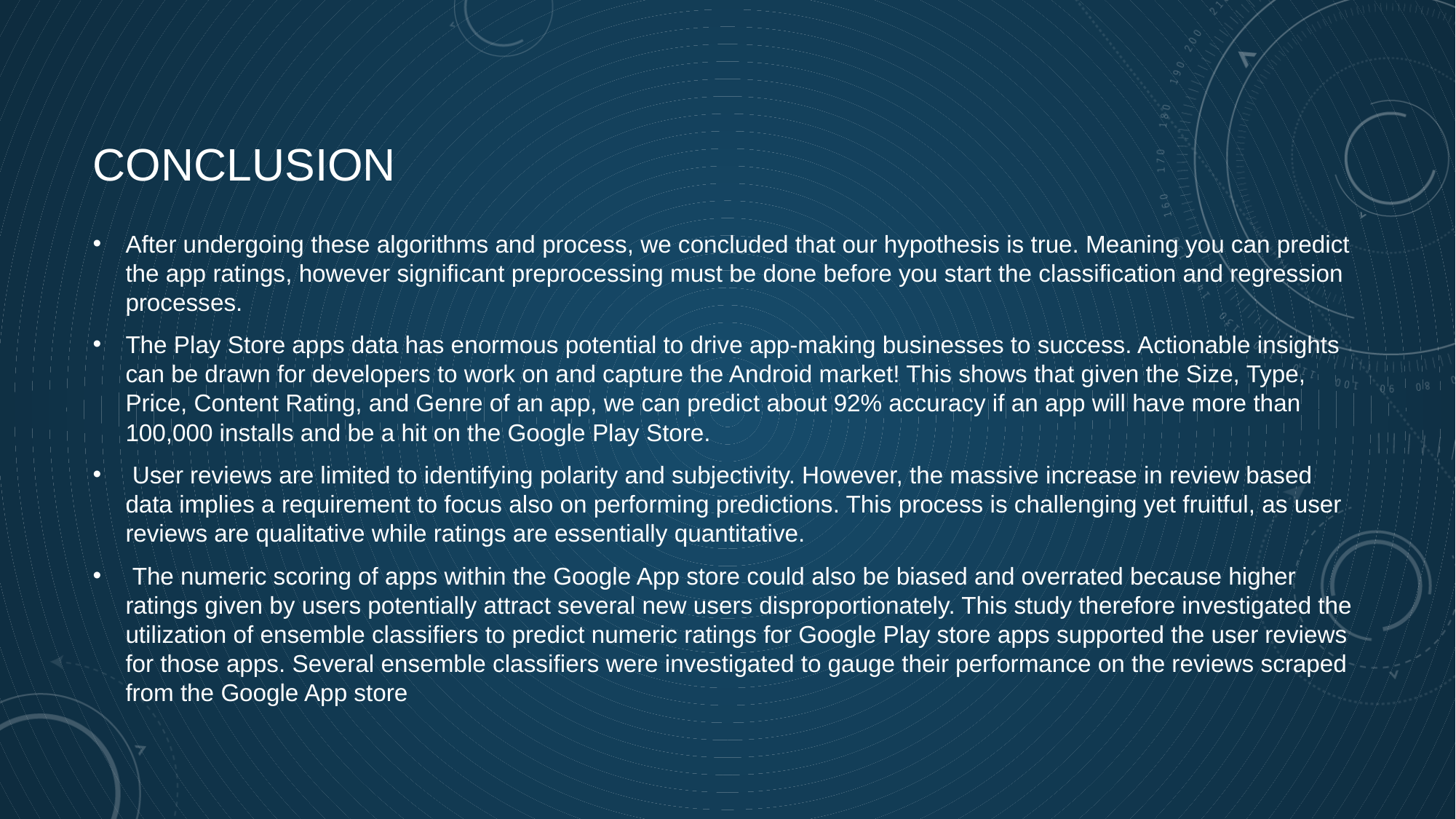

# CONCLUSION
After undergoing these algorithms and process, we concluded that our hypothesis is true. Meaning you can predict the app ratings, however significant preprocessing must be done before you start the classification and regression processes.
The Play Store apps data has enormous potential to drive app-making businesses to success. Actionable insights can be drawn for developers to work on and capture the Android market! This shows that given the Size, Type, Price, Content Rating, and Genre of an app, we can predict about 92% accuracy if an app will have more than 100,000 installs and be a hit on the Google Play Store.
 User reviews are limited to identifying polarity and subjectivity. However, the massive increase in review based data implies a requirement to focus also on performing predictions. This process is challenging yet fruitful, as user reviews are qualitative while ratings are essentially quantitative.
 The numeric scoring of apps within the Google App store could also be biased and overrated because higher ratings given by users potentially attract several new users disproportionately. This study therefore investigated the utilization of ensemble classifiers to predict numeric ratings for Google Play store apps supported the user reviews for those apps. Several ensemble classifiers were investigated to gauge their performance on the reviews scraped from the Google App store